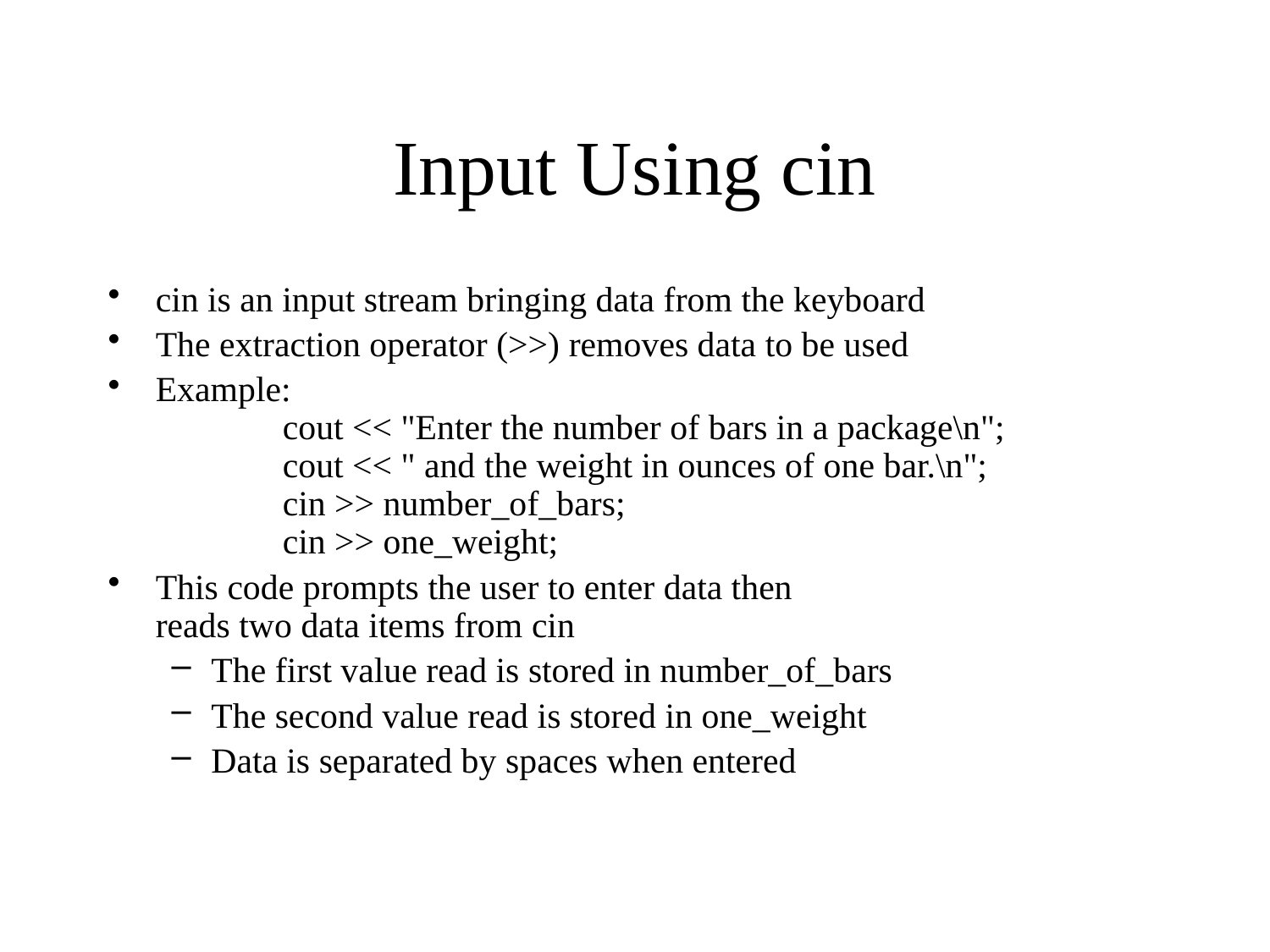

# Input Using cin
cin is an input stream bringing data from the keyboard
The extraction operator (>>) removes data to be used
Example:
	cout << "Enter the number of bars in a package\n";
     	cout << " and the weight in ounces of one bar.\n";
     	cin >> number_of_bars;
  	cin >> one_weight;
This code prompts the user to enter data then
reads two data items from cin
The first value read is stored in number_of_bars
The second value read is stored in one_weight
Data is separated by spaces when entered